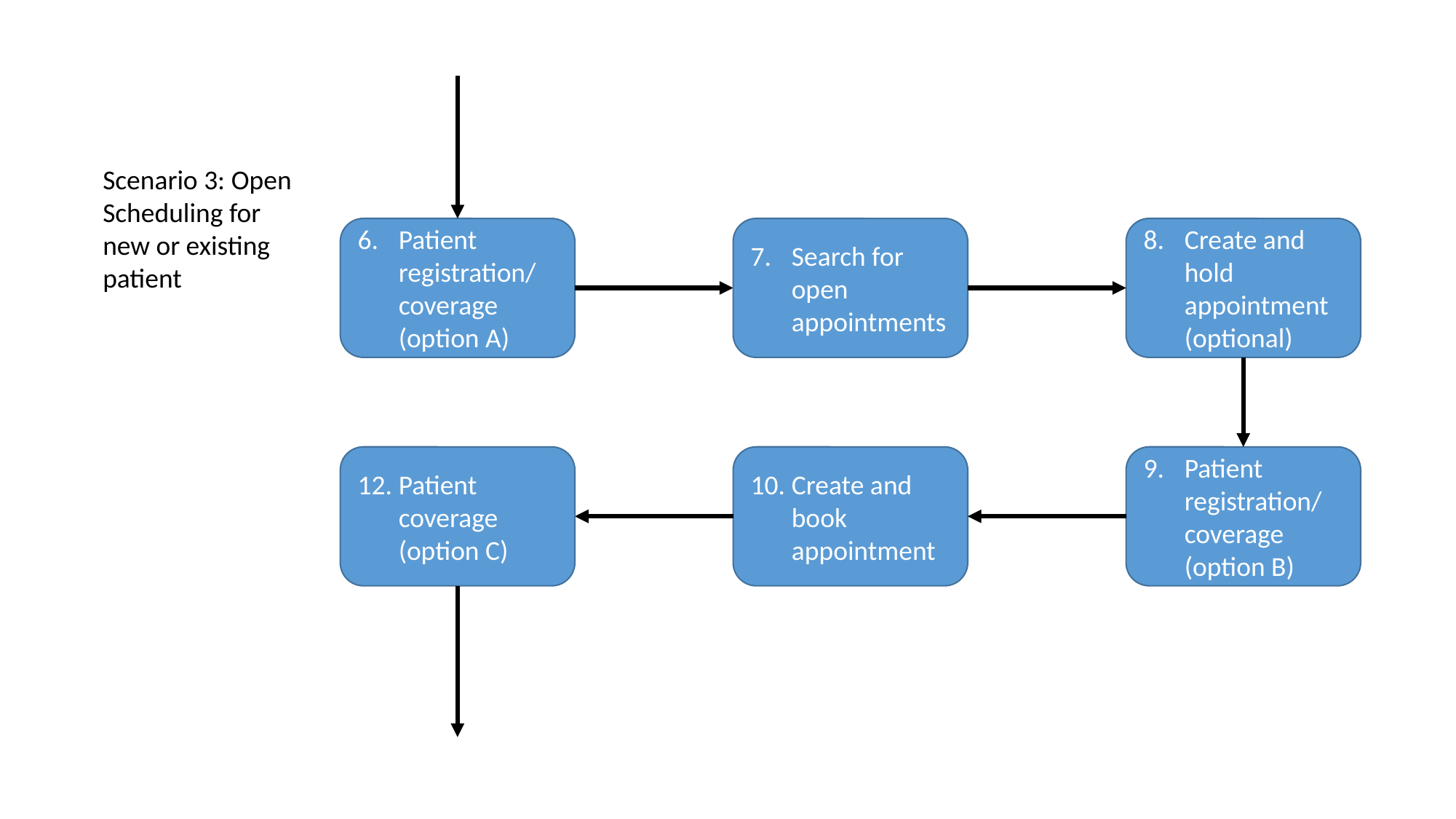

Scenario 3: Open Scheduling for new or existing patient
Patient registration/ coverage (option A)
Search for open appointments
Create and hold appointment (optional)
Patient coverage (option C)
Create and book appointment
Patient registration/ coverage (option B)